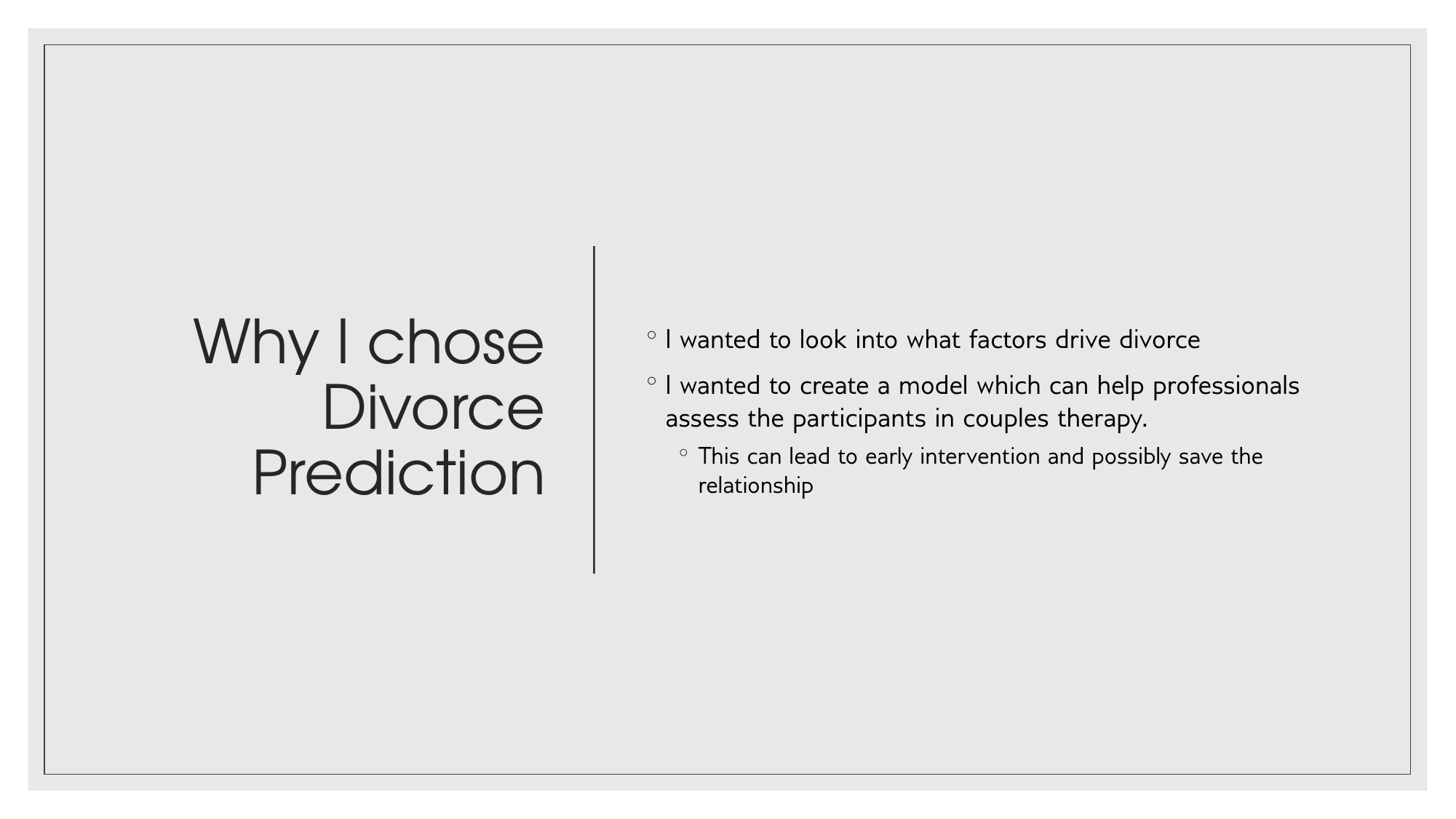

# Why I chose Divorce Prediction
I wanted to look into what factors drive divorce
I wanted to create a model which can help professionals assess the participants in couples therapy.
This can lead to early intervention and possibly save the relationship